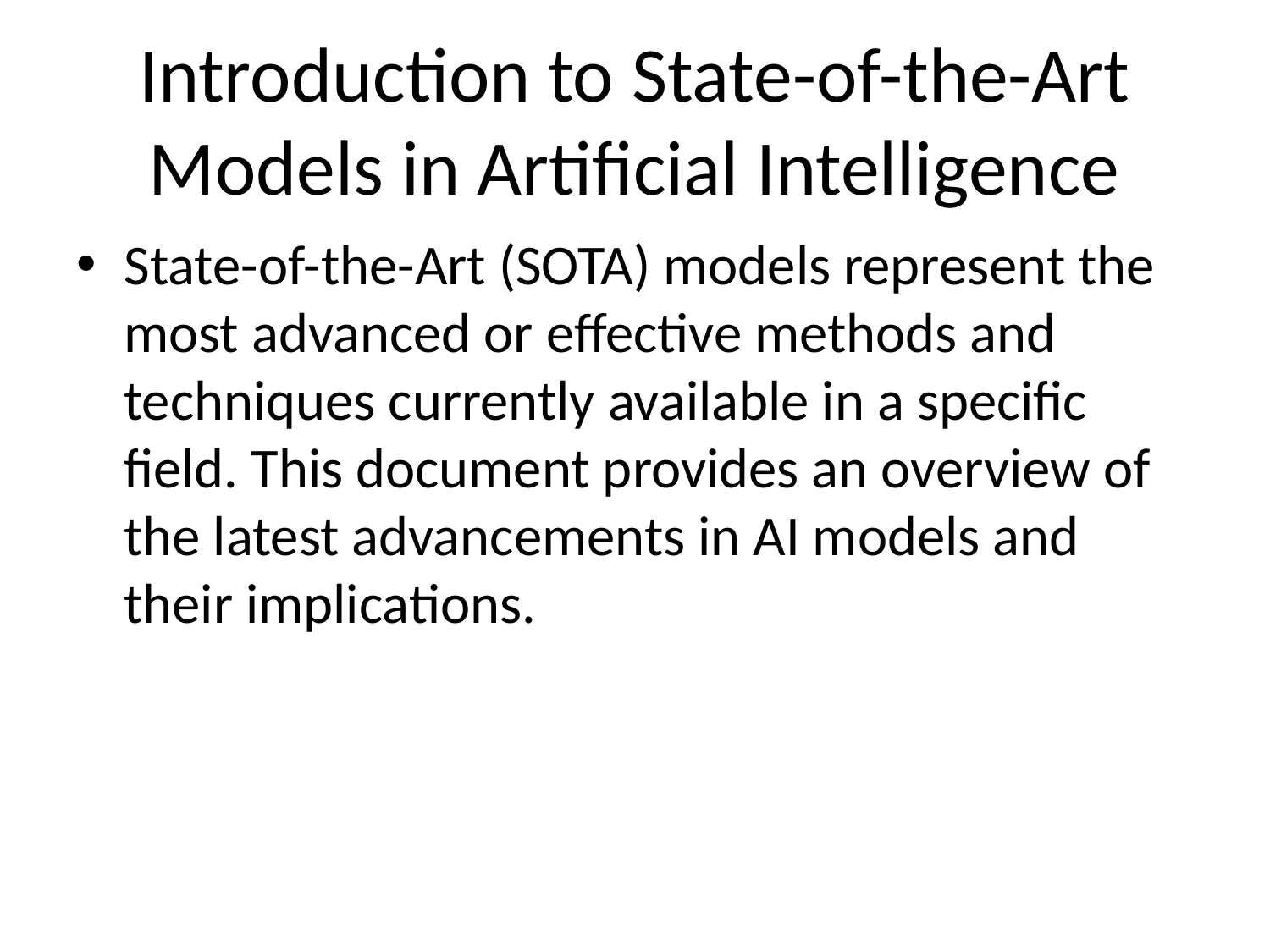

# Introduction to State-of-the-Art Models in Artificial Intelligence
State-of-the-Art (SOTA) models represent the most advanced or effective methods and techniques currently available in a specific field. This document provides an overview of the latest advancements in AI models and their implications.